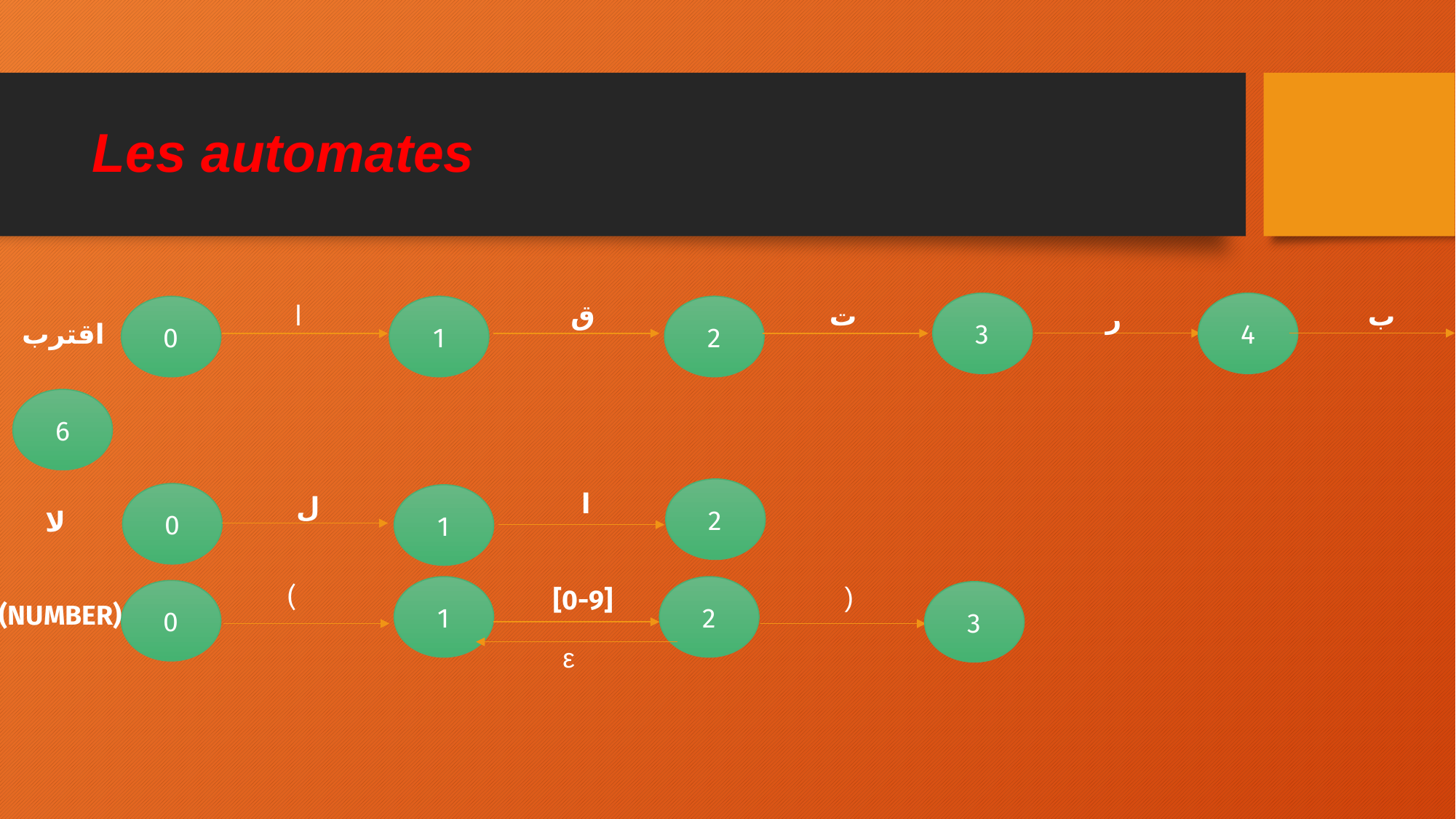

# Les automates
ق
ا
ت
3
4
ب
1
2
ر
0
اقترب
6
2
ا
0
ل
1
لا
(
)
2
1
[0-9]
0
3
(NUMBER)
ε